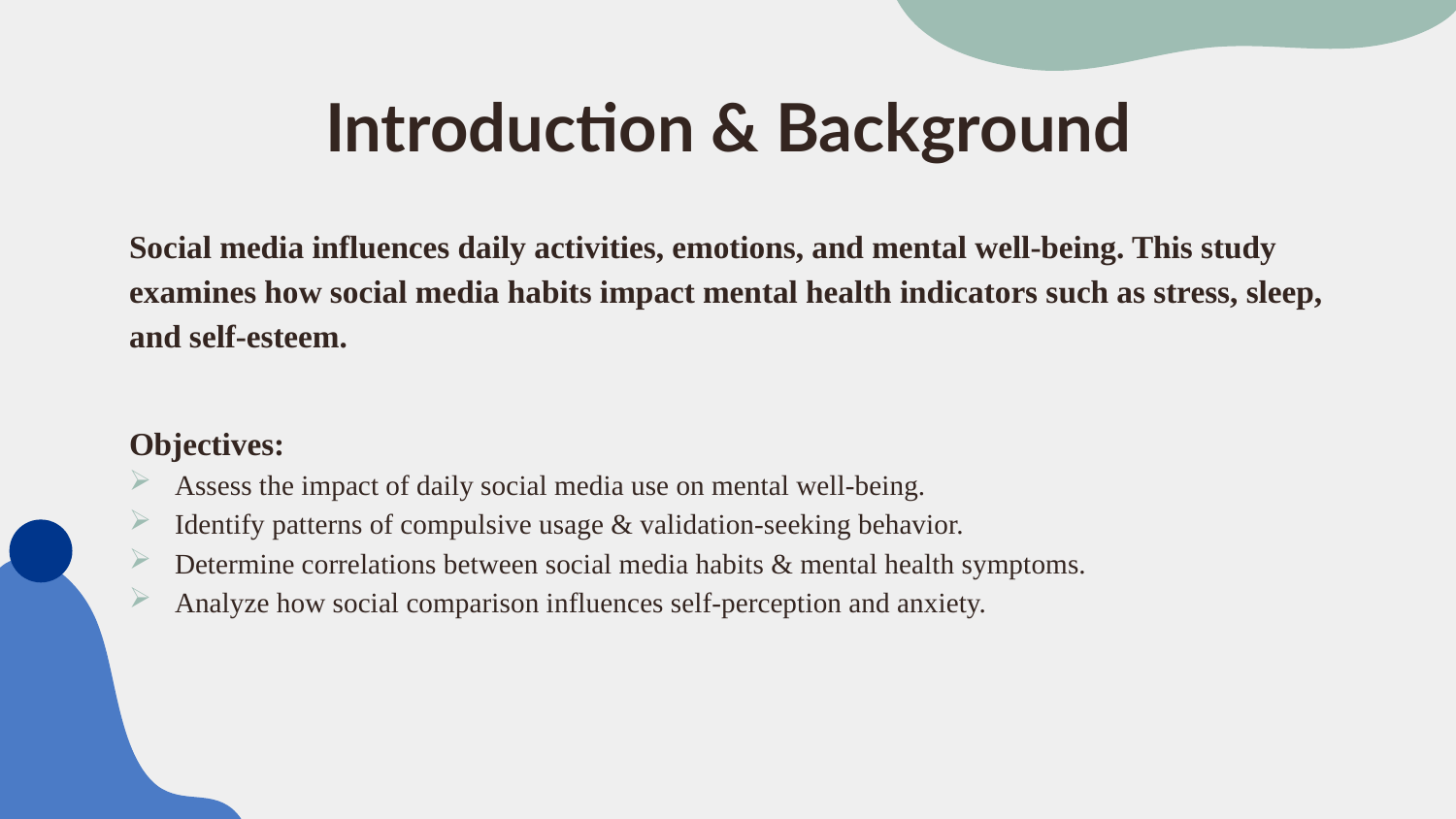

# Introduction & Background
Social media influences daily activities, emotions, and mental well-being. This study examines how social media habits impact mental health indicators such as stress, sleep, and self-esteem.
Objectives:
Assess the impact of daily social media use on mental well-being.
Identify patterns of compulsive usage & validation-seeking behavior.
Determine correlations between social media habits & mental health symptoms.
Analyze how social comparison influences self-perception and anxiety.